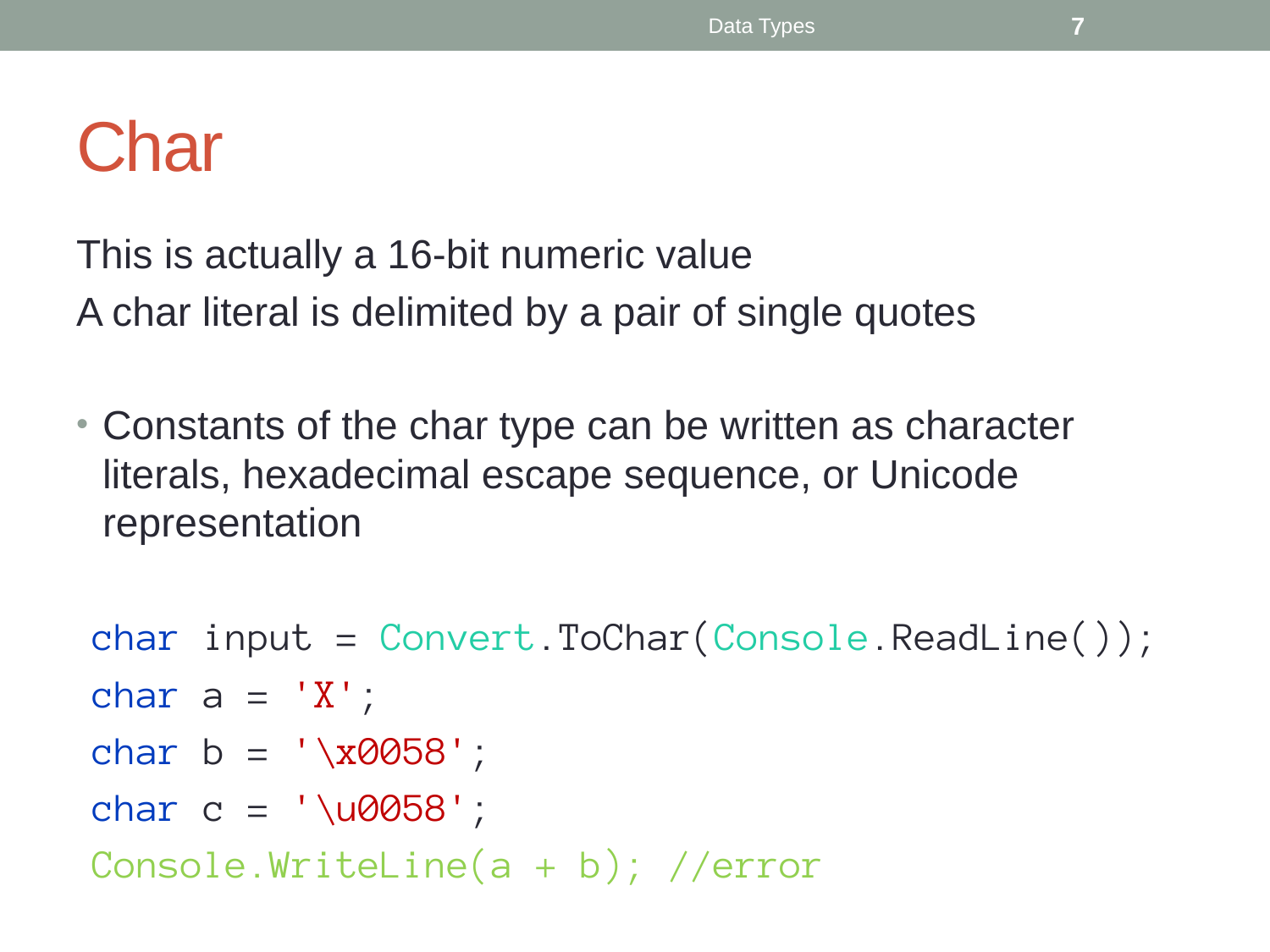

Data Types
7
# Char
This is actually a 16-bit numeric value
A char literal is delimited by a pair of single quotes

Constants of the char type can be written as character literals, hexadecimal escape sequence, or Unicode representation

char input = Convert.ToChar(Console.ReadLine());
char a = 'X';
char b = '\x0058';
char c = '\u0058';
Console.WriteLine(a + b); //error